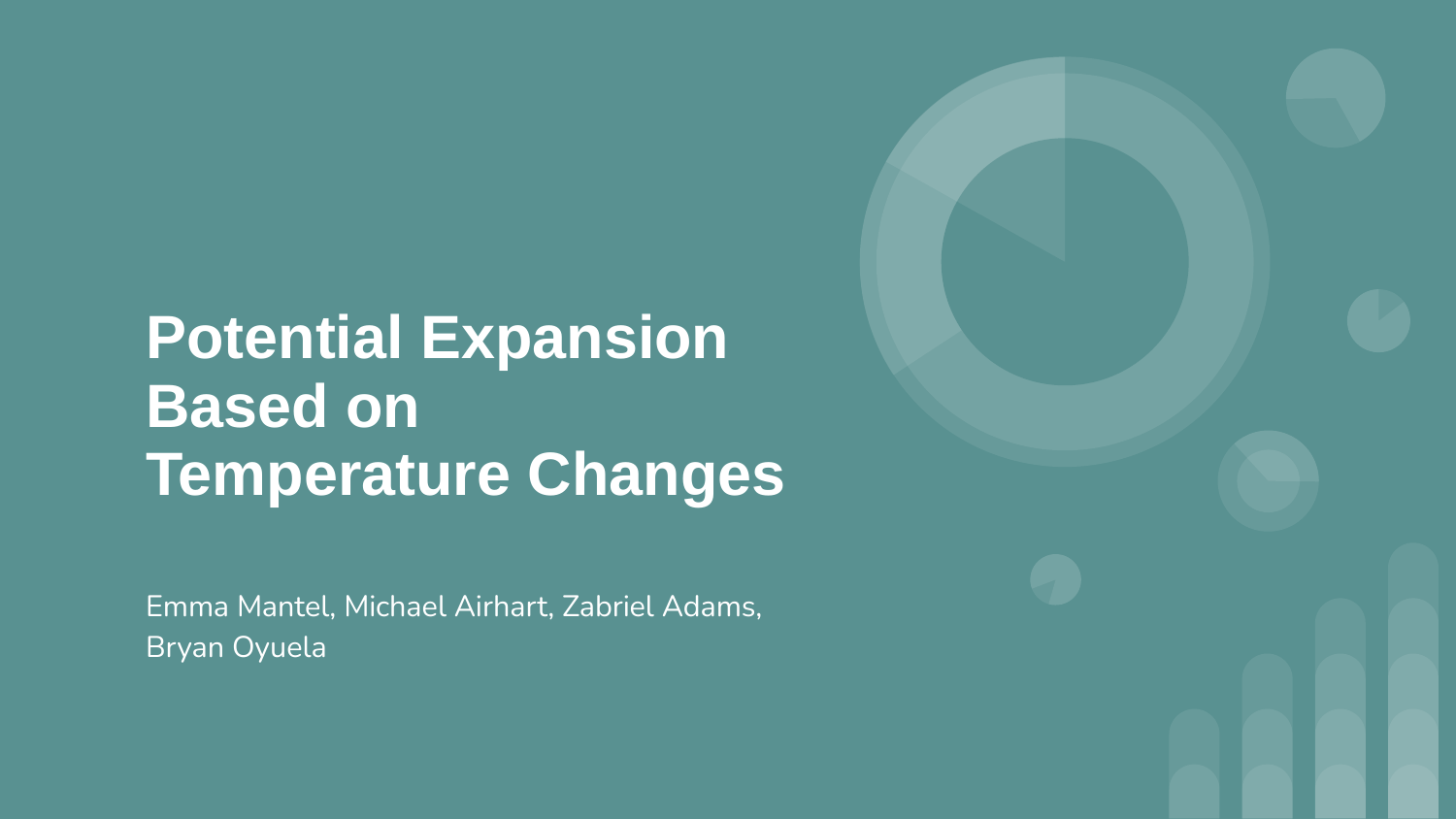

# Potential Expansion Based on Temperature Changes
Emma Mantel, Michael Airhart, Zabriel Adams, Bryan Oyuela